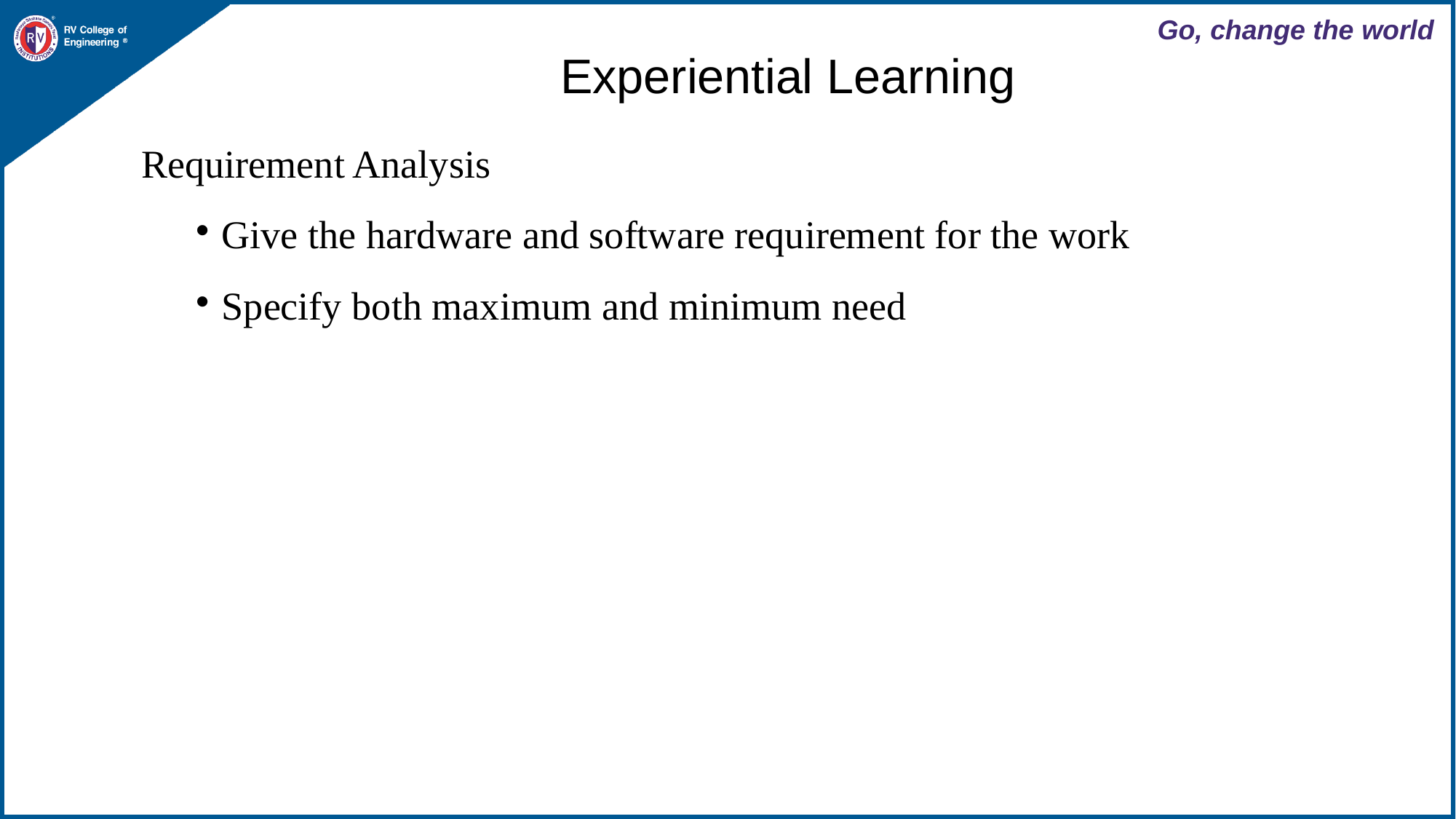

Experiential Learning
Requirement Analysis
Give the hardware and software requirement for the work
Specify both maximum and minimum need